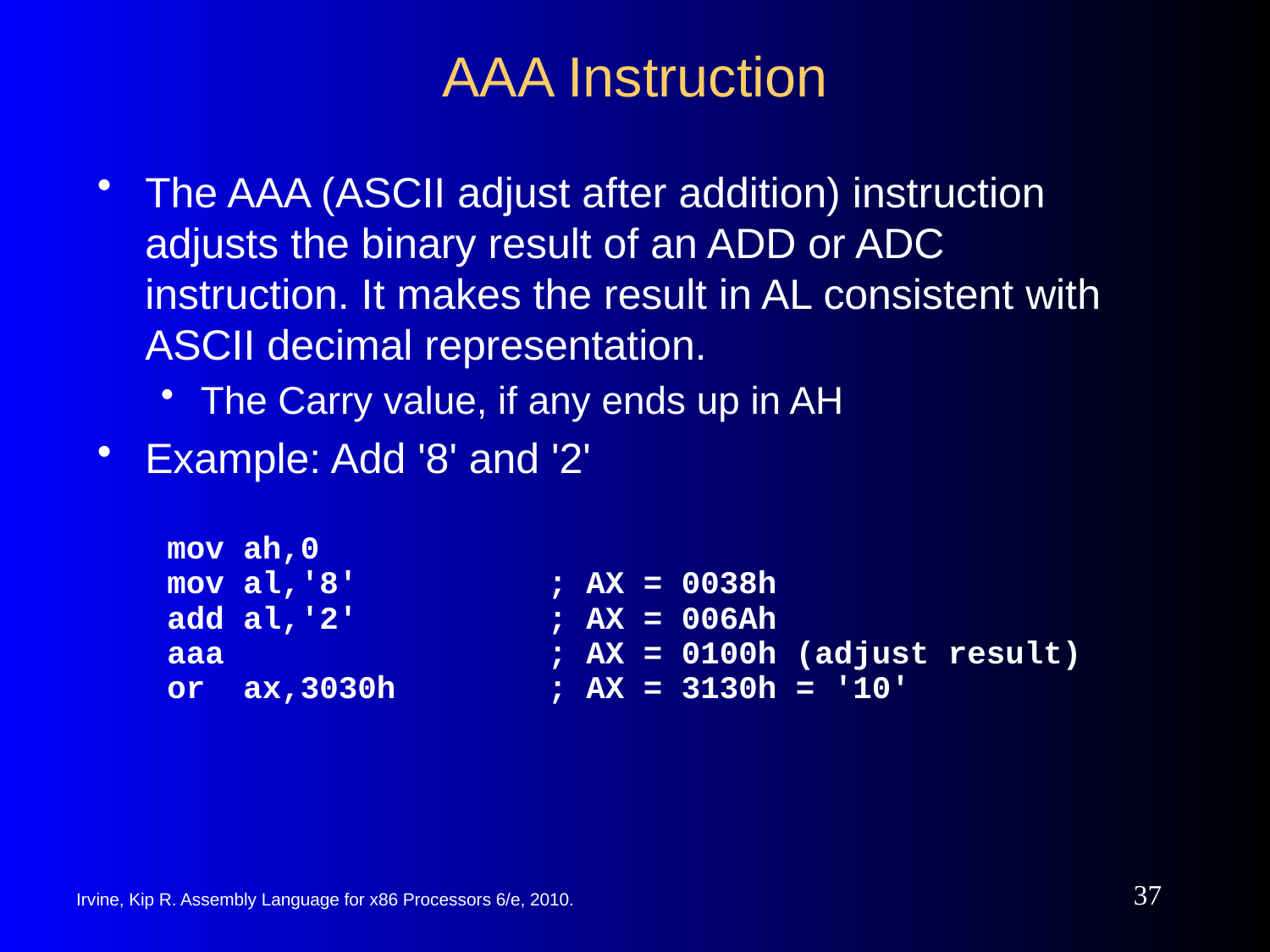

# AAA Instruction
The AAA (ASCII adjust after addition) instruction adjusts the binary result of an ADD or ADC instruction. It makes the result in AL consistent with ASCII decimal representation.
The Carry value, if any ends up in AH
Example: Add '8' and '2'
mov ah,0
mov al,'8'		; AX = 0038h
add al,'2'		; AX = 006Ah
aaa				; AX = 0100h (adjust result)
or  ax,3030h		; AX = 3130h = '10'
37
Irvine, Kip R. Assembly Language for x86 Processors 6/e, 2010.